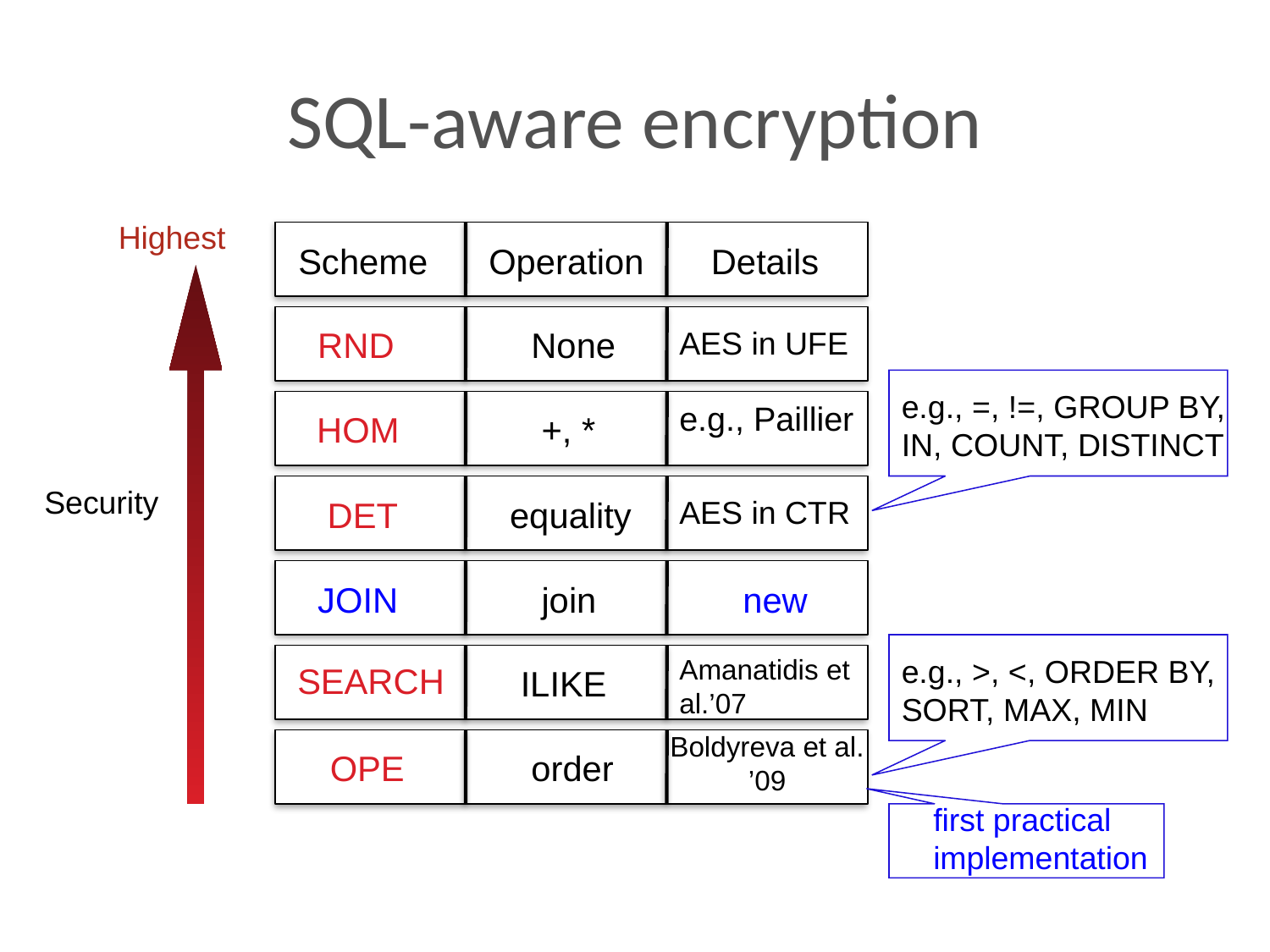

# SQL-aware encryption
Highest

Scheme
Operation
Details

  RND
None
AES in UFE

e.g., =, !=, GROUP BY, IN, COUNT, DISTINCT

e.g., Paillier
   HOM
+, *
Security

   DET
equality
AES in CTR

  JOIN
join
new

Amanatidis et al.’07
e.g., >, <, ORDER BY, SORT, MAX, MIN
 SEARCH
ILIKE
Boldyreva et al.
’09

OPE
order
first practical implementation